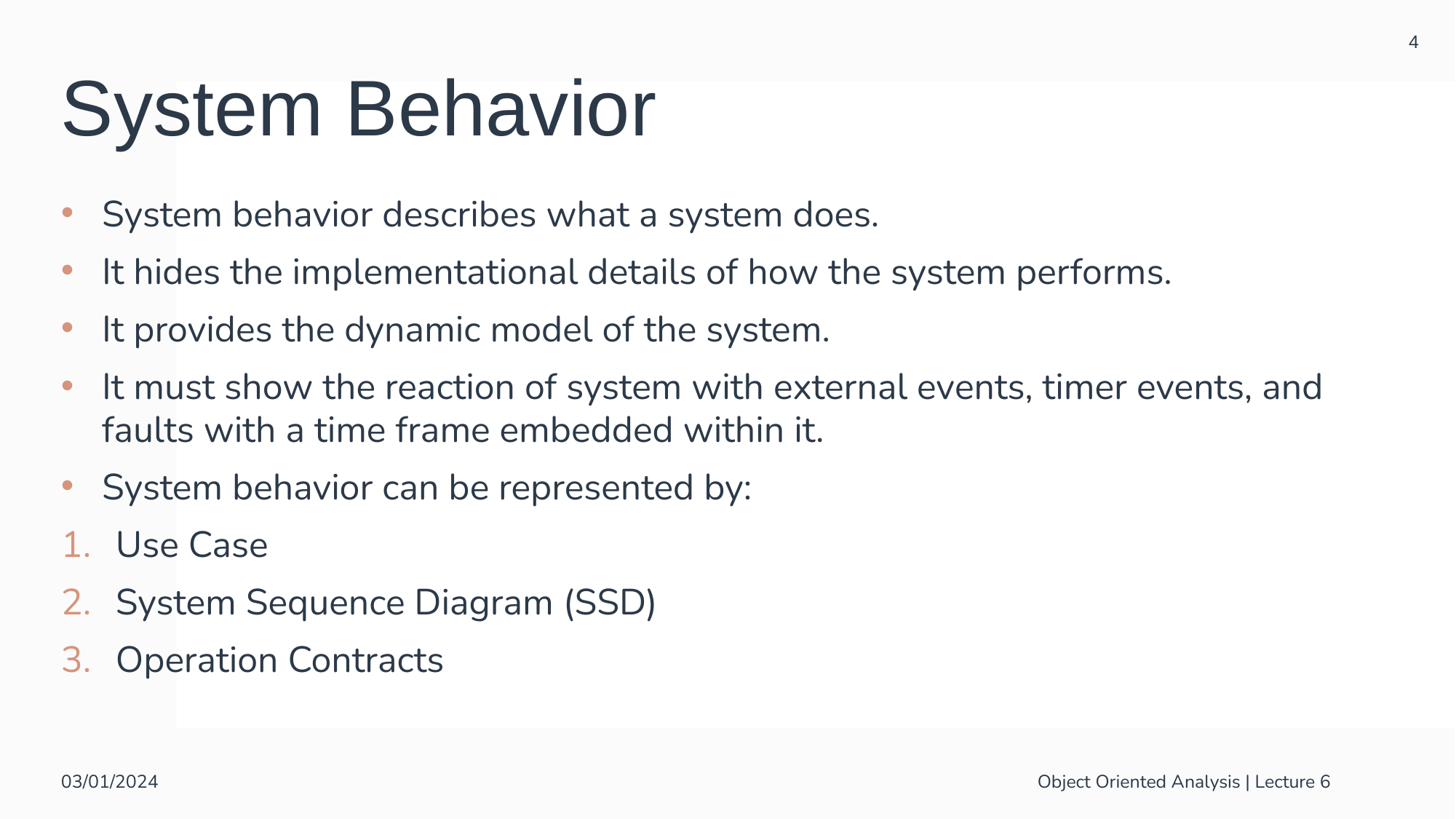

4
# System Behavior
System behavior describes what a system does.
It hides the implementational details of how the system performs.
It provides the dynamic model of the system.
It must show the reaction of system with external events, timer events, and faults with a time frame embedded within it.
System behavior can be represented by:
Use Case
System Sequence Diagram (SSD)
Operation Contracts
03/01/2024
Object Oriented Analysis | Lecture 6